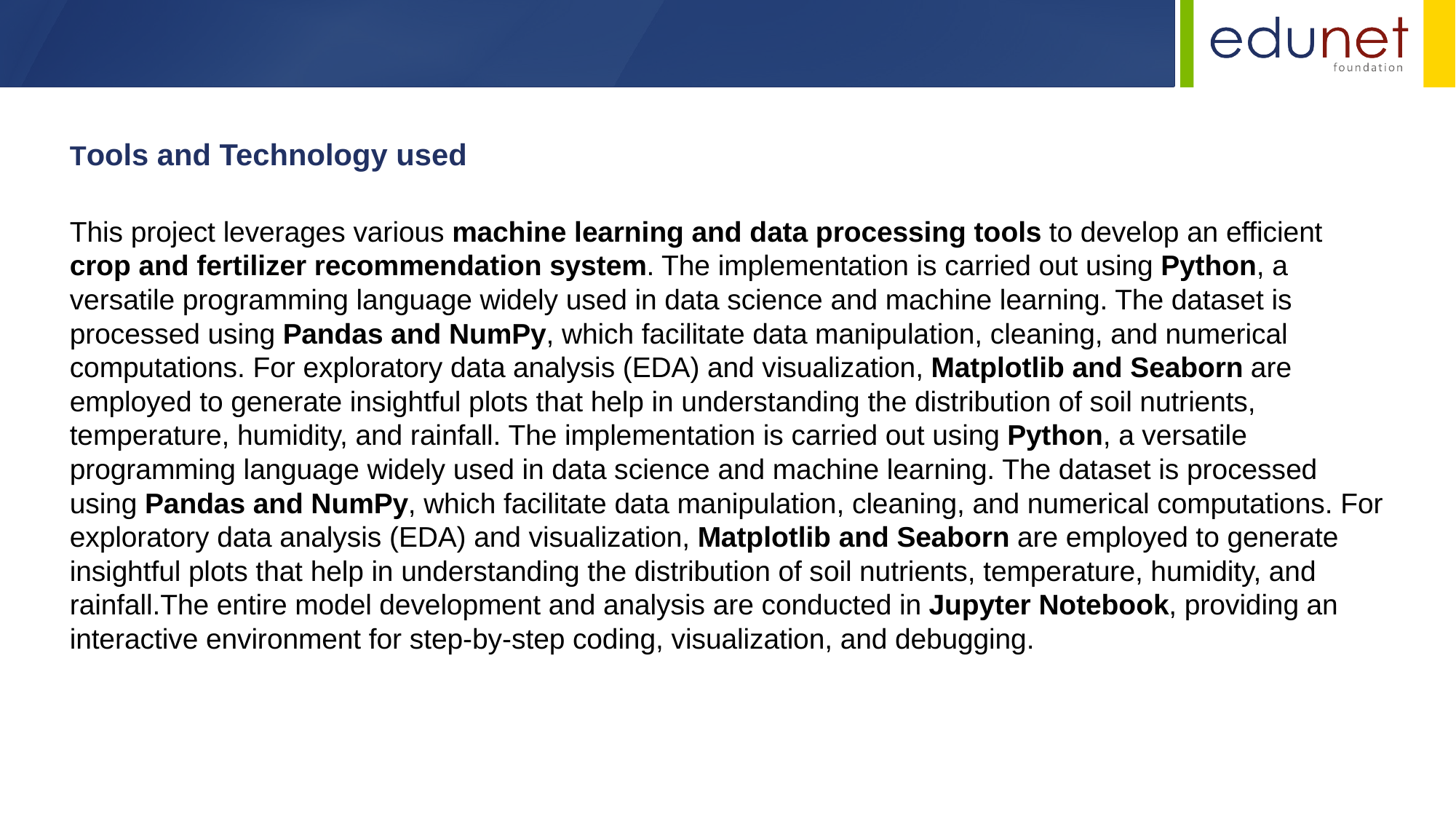

Tools and Technology used
This project leverages various machine learning and data processing tools to develop an efficient crop and fertilizer recommendation system. The implementation is carried out using Python, a versatile programming language widely used in data science and machine learning. The dataset is processed using Pandas and NumPy, which facilitate data manipulation, cleaning, and numerical computations. For exploratory data analysis (EDA) and visualization, Matplotlib and Seaborn are employed to generate insightful plots that help in understanding the distribution of soil nutrients, temperature, humidity, and rainfall. The implementation is carried out using Python, a versatile programming language widely used in data science and machine learning. The dataset is processed using Pandas and NumPy, which facilitate data manipulation, cleaning, and numerical computations. For exploratory data analysis (EDA) and visualization, Matplotlib and Seaborn are employed to generate insightful plots that help in understanding the distribution of soil nutrients, temperature, humidity, and rainfall.The entire model development and analysis are conducted in Jupyter Notebook, providing an interactive environment for step-by-step coding, visualization, and debugging.